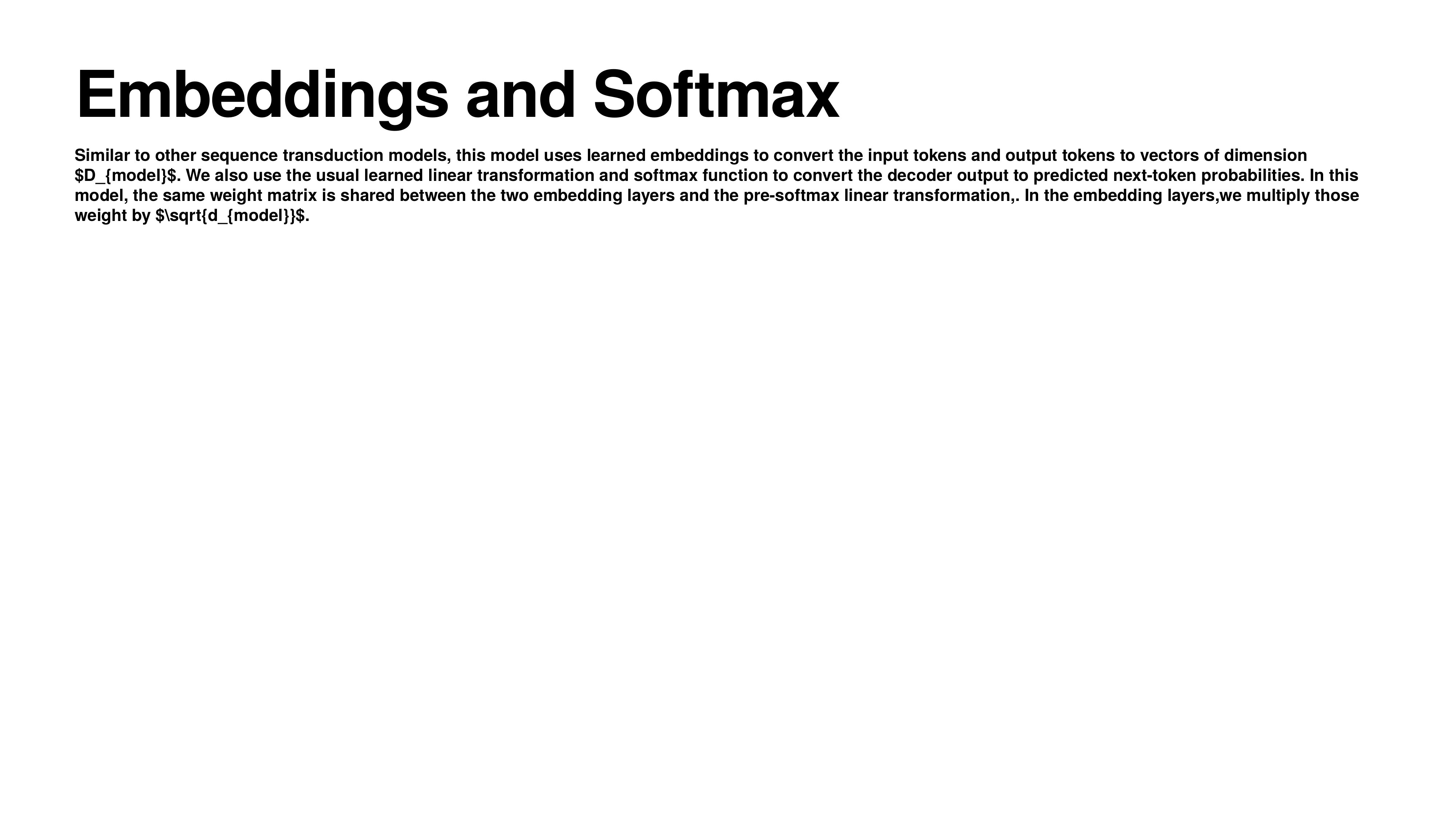

# Embeddings and Softmax
Similar to other sequence transduction models, this model uses learned embeddings to convert the input tokens and output tokens to vectors of dimension $D_{model}$. We also use the usual learned linear transformation and softmax function to convert the decoder output to predicted next-token probabilities. In this model, the same weight matrix is shared between the two embedding layers and the pre-softmax linear transformation,. In the embedding layers,we multiply those weight by $\sqrt{d_{model}}$.